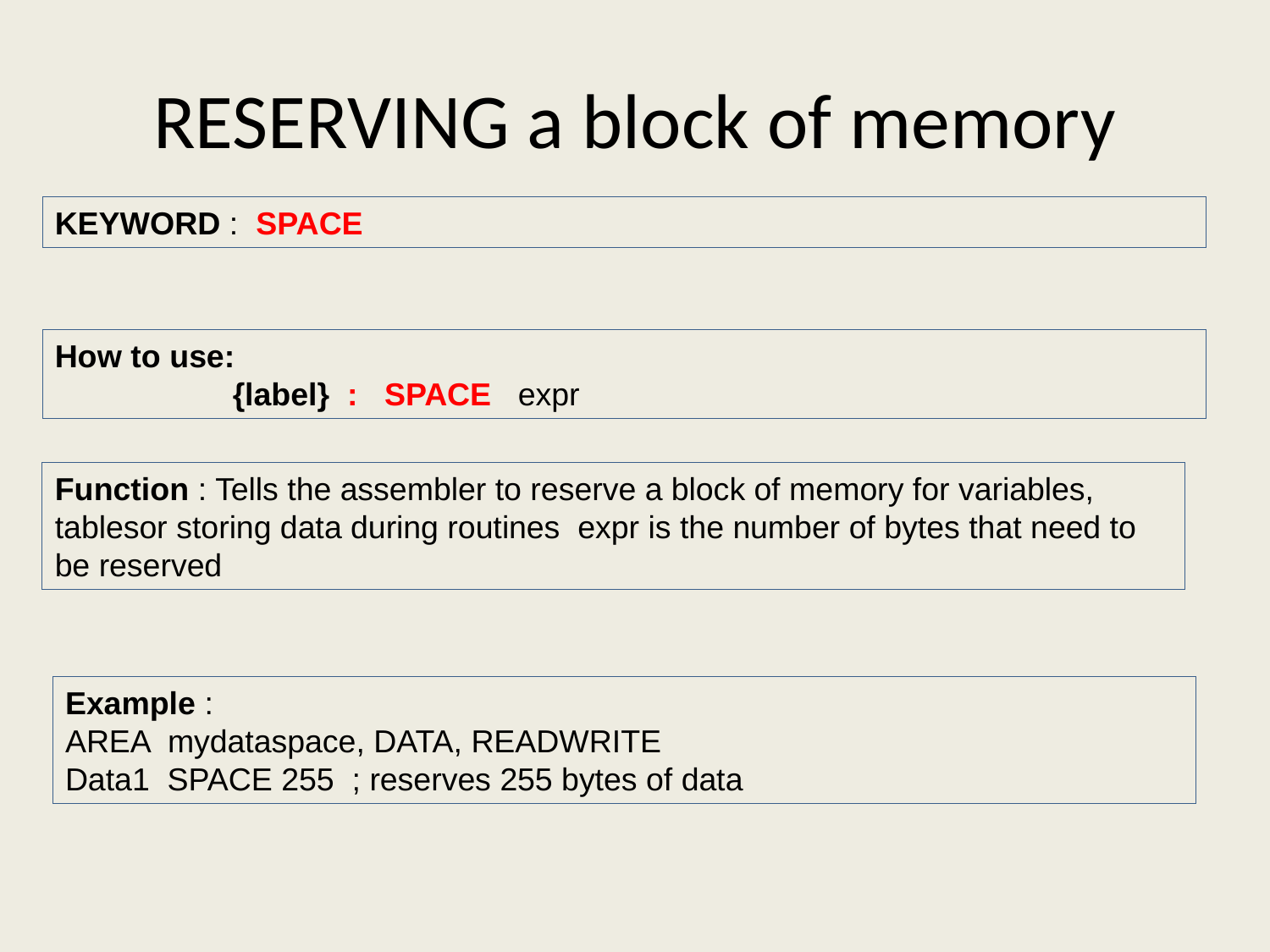

# RESERVING a block of memory
KEYWORD :  SPACE
How to use:
                    {label}  :   SPACE   expr
Function : Tells the assembler to reserve a block of memory for variables, tablesor storing data during routines  expr is the number of bytes that need to be reserved
Example :
AREA  mydataspace, DATA, READWRITE
Data1  SPACE 255  ; reserves 255 bytes of data